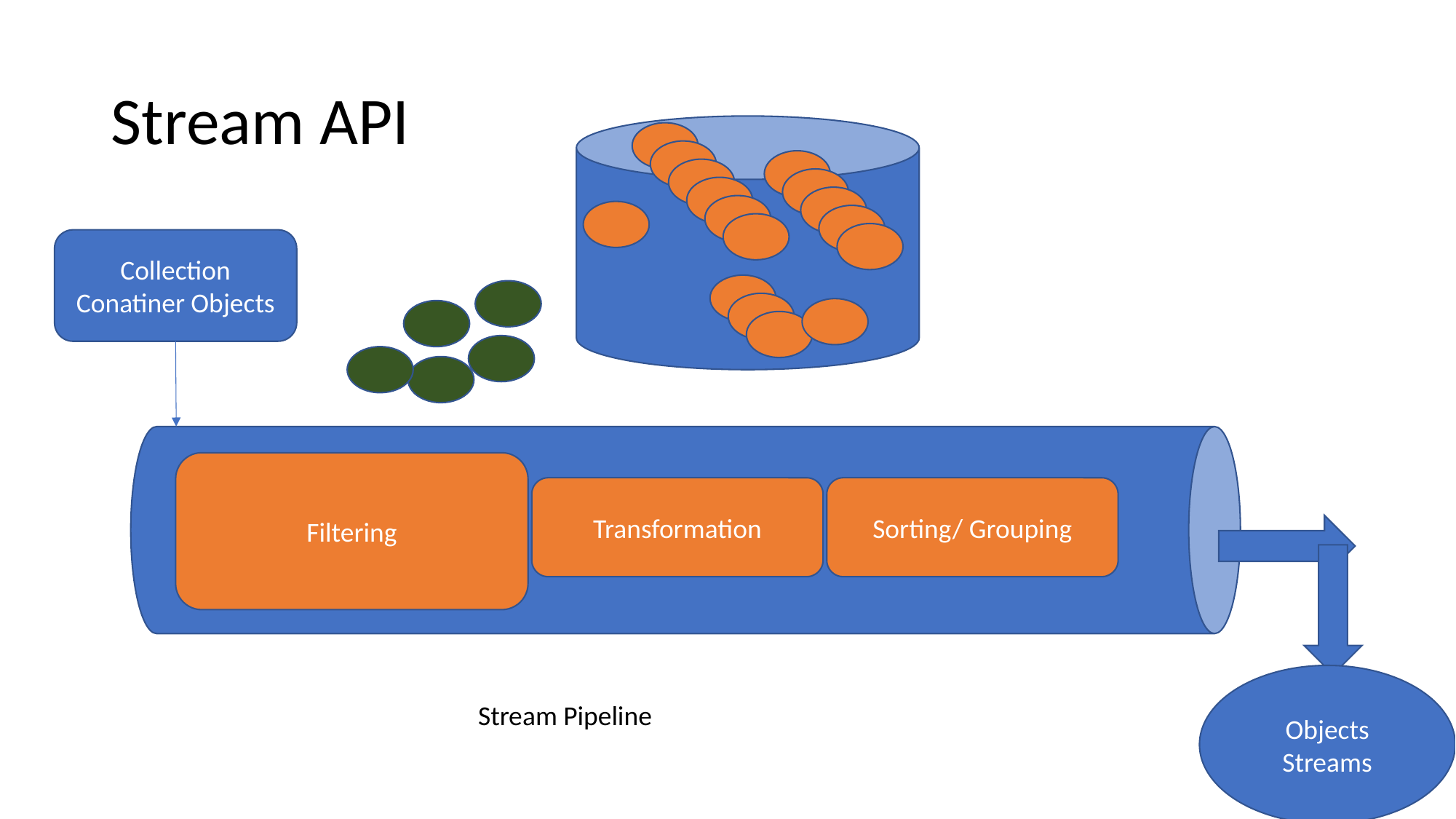

# Stream API

Collection
Conatiner Objects

Filtering
Transformation
Sorting/ Grouping

Objects
Streams
Stream Pipeline